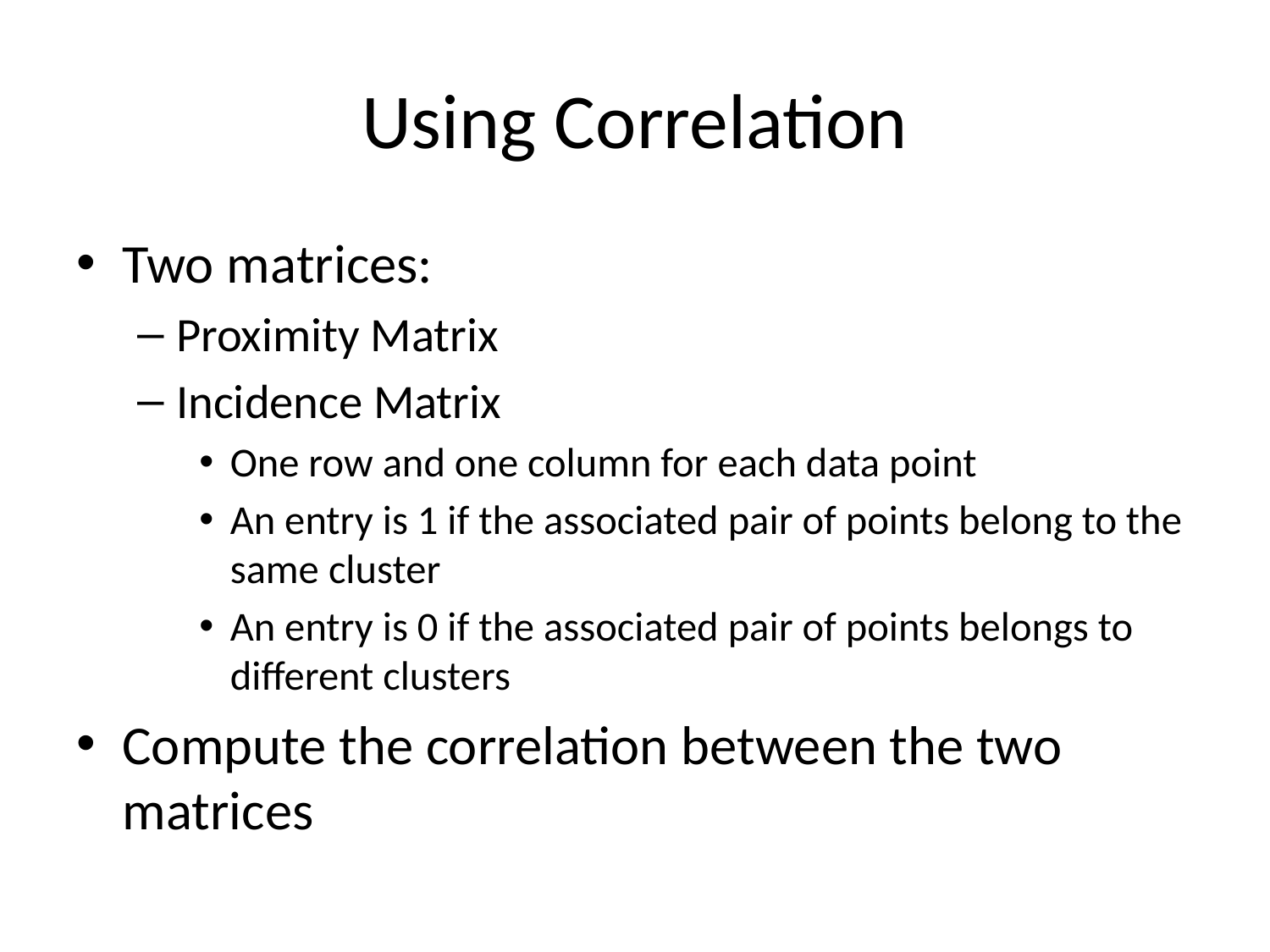

# Using Correlation
Two matrices:
Proximity Matrix
Incidence Matrix
One row and one column for each data point
An entry is 1 if the associated pair of points belong to the same cluster
An entry is 0 if the associated pair of points belongs to different clusters
Compute the correlation between the two matrices